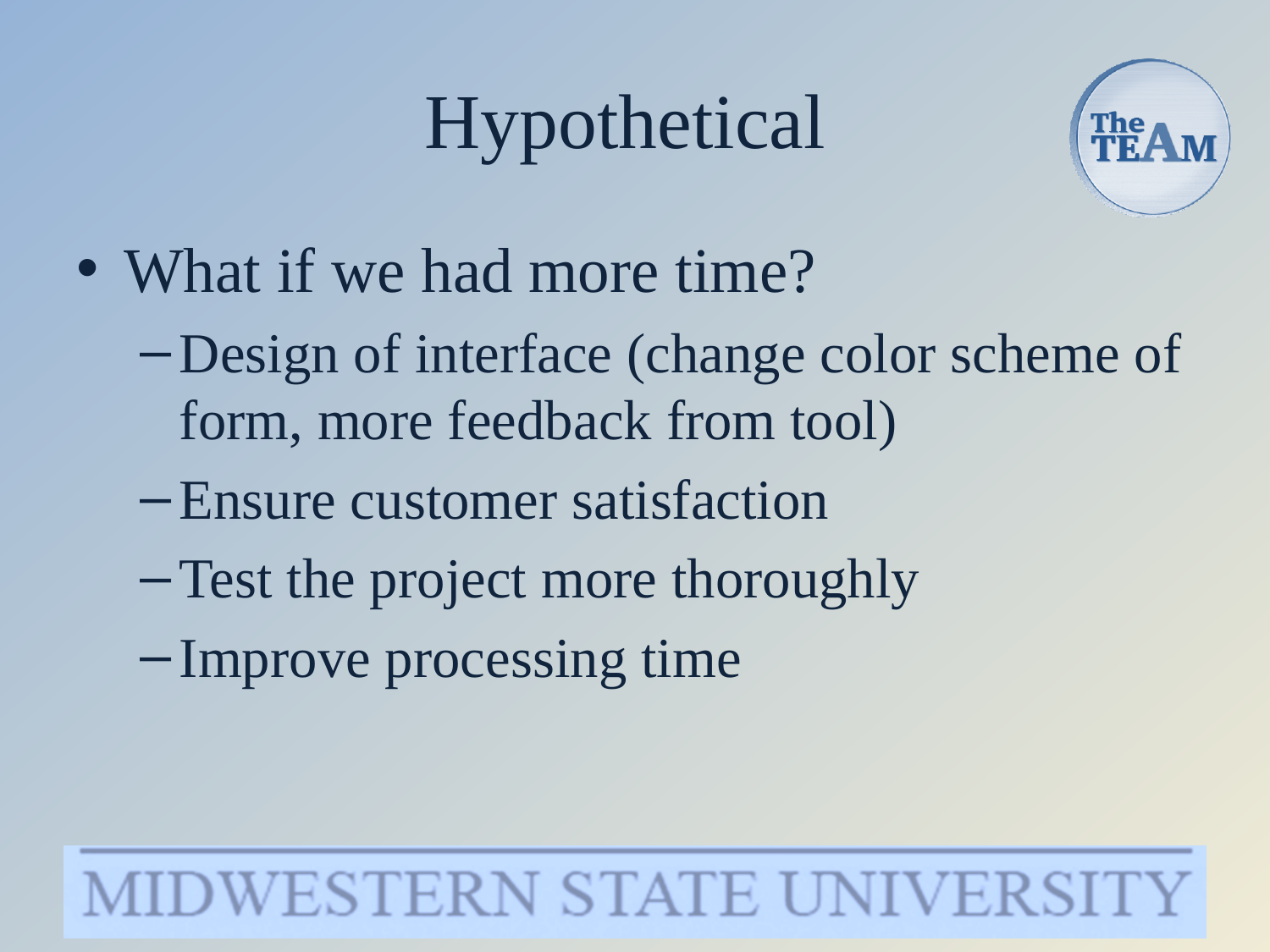

# Hypothetical
What if we had more time?
Design of interface (change color scheme of form, more feedback from tool)
Ensure customer satisfaction
Test the project more thoroughly
Improve processing time